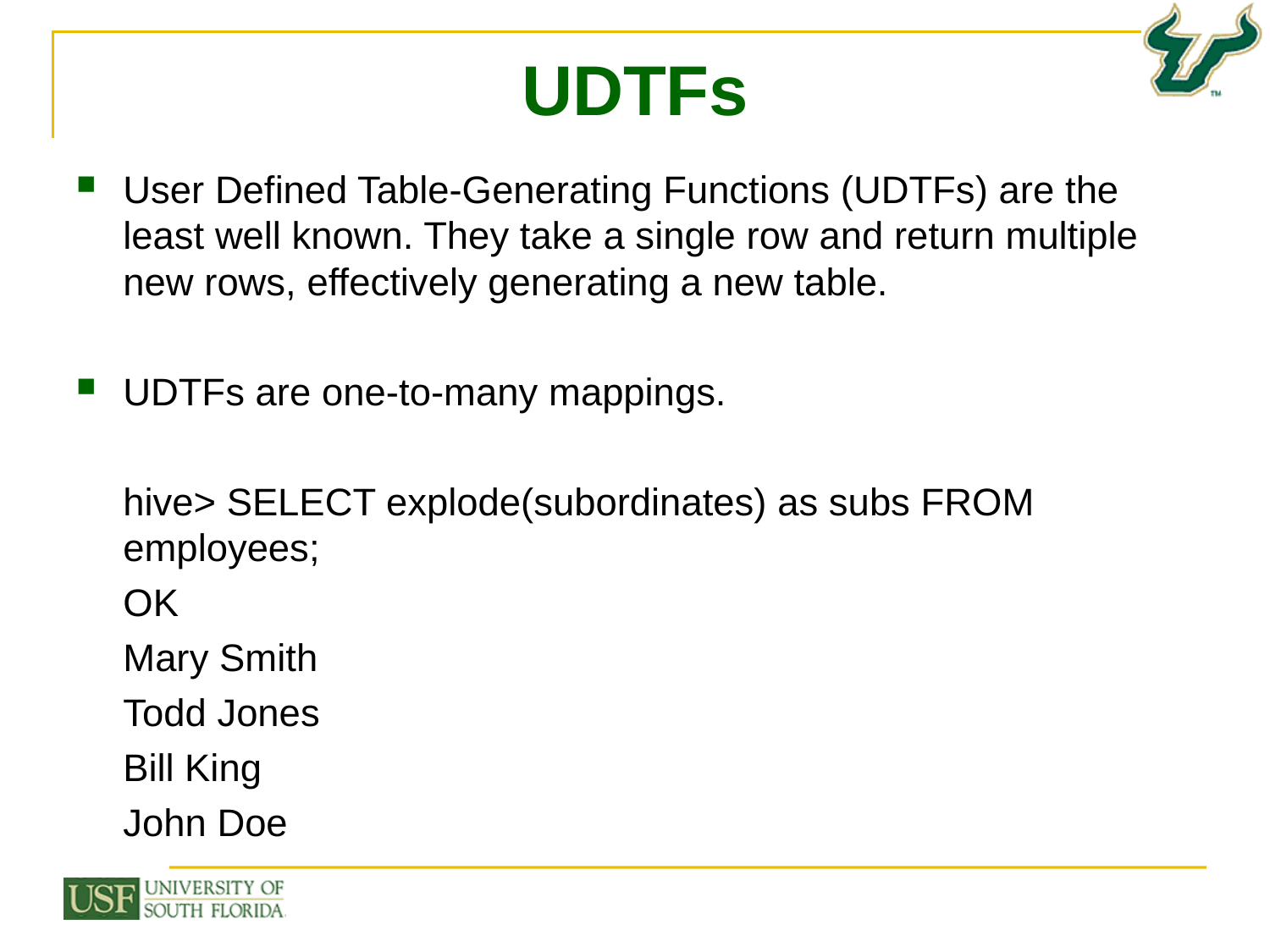

# UDTFs
User Defined Table-Generating Functions (UDTFs) are the least well known. They take a single row and return multiple new rows, effectively generating a new table.

UDTFs are one-to-many mappings.

	hive> SELECT explode(subordinates) as subs FROM 		   employees;
	OK
	Mary Smith
	Todd Jones
	Bill King
	John Doe